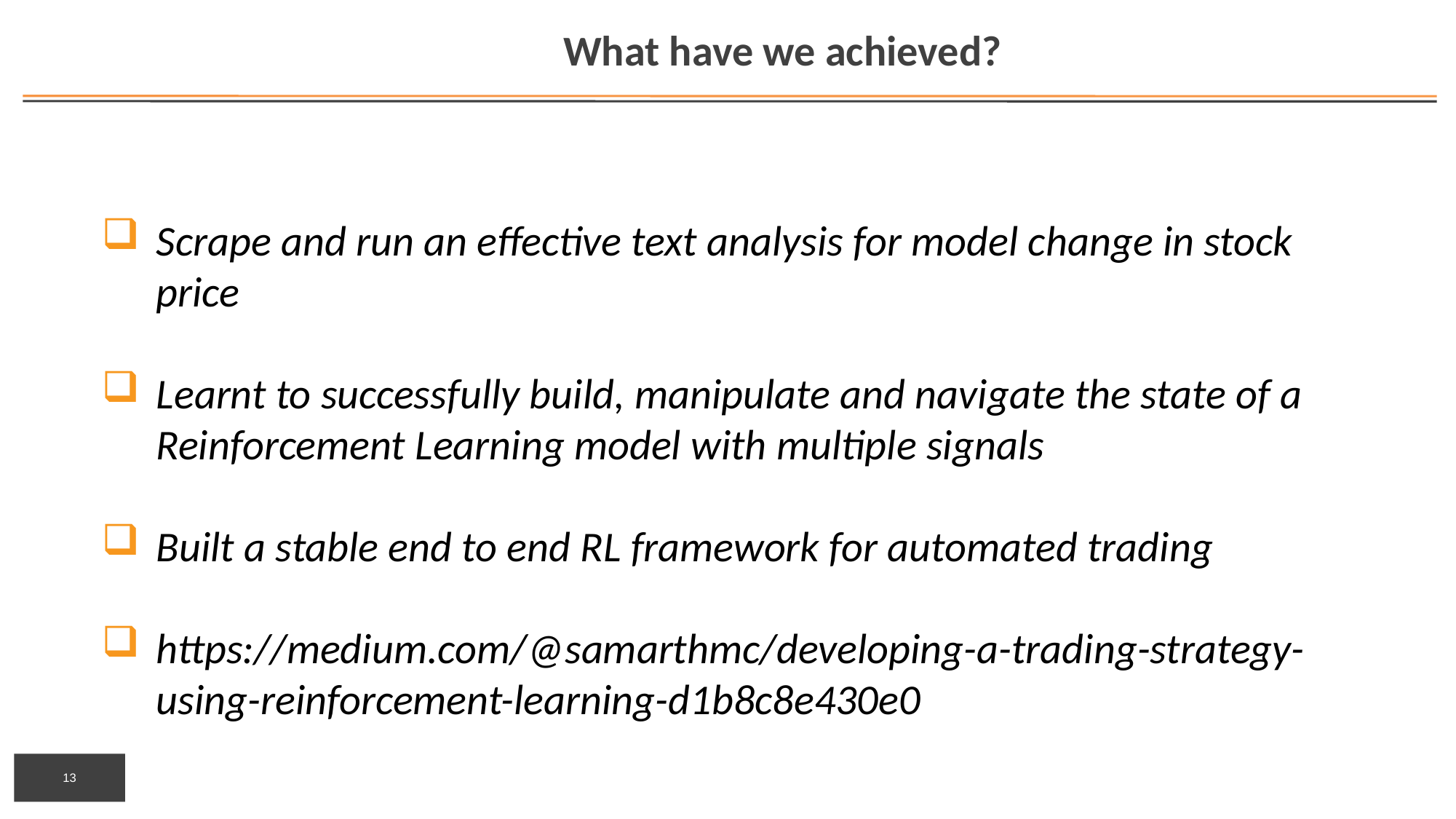

# What have we achieved?

Scrape and run an effective text analysis for model change in stock price

Learnt to successfully build, manipulate and navigate the state of a Reinforcement Learning model with multiple signals

Built a stable end to end RL framework for automated trading

https://medium.com/@samarthmc/developing-a-trading-strategy-using-reinforcement-learning-d1b8c8e430e0

13